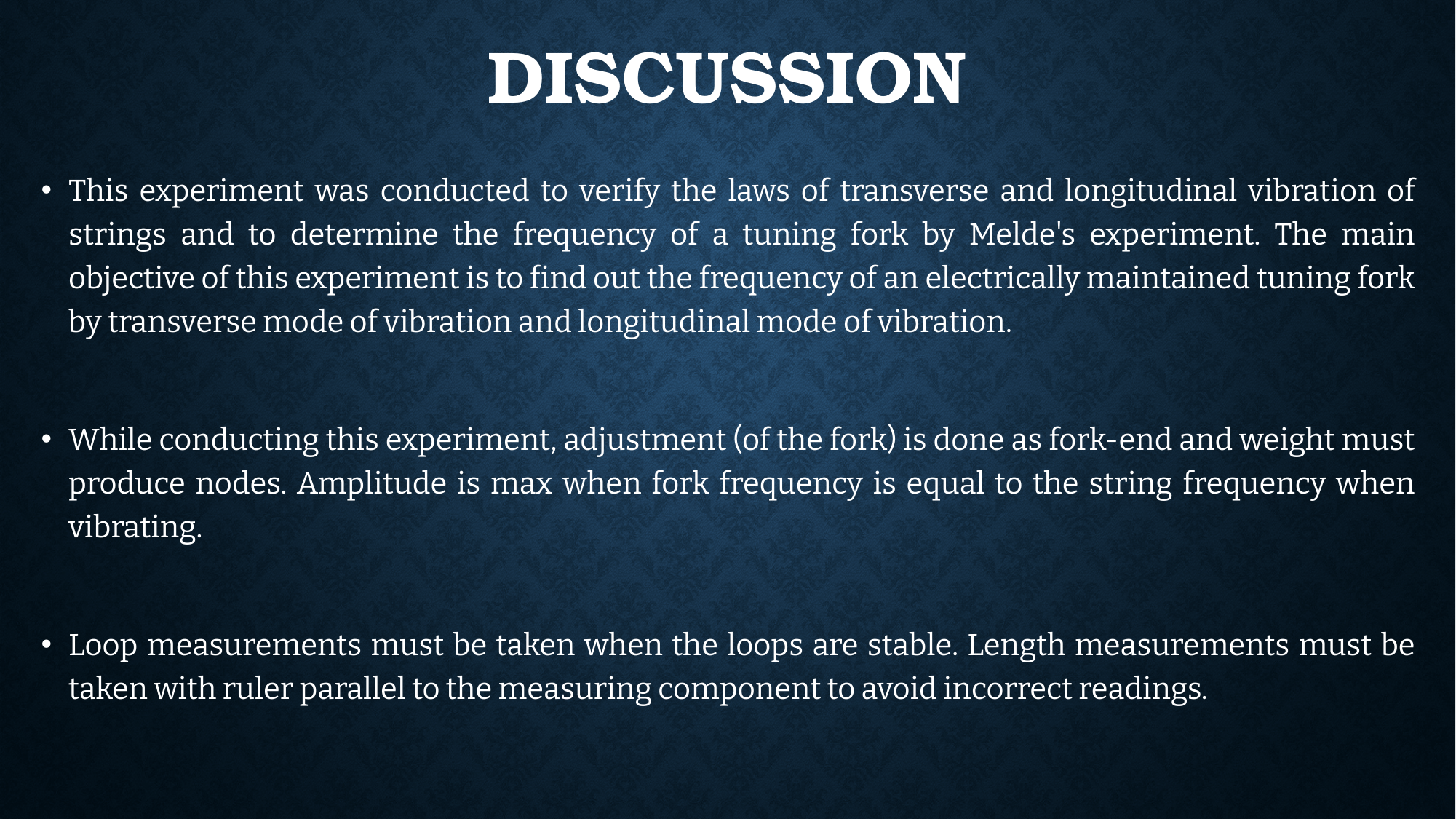

# Discussion
This experiment was conducted to verify the laws of transverse and longitudinal vibration of strings and to determine the frequency of a tuning fork by Melde's experiment. The main objective of this experiment is to find out the frequency of an electrically maintained tuning fork by transverse mode of vibration and longitudinal mode of vibration.

While conducting this experiment, adjustment (of the fork) is done as fork-end and weight must produce nodes. Amplitude is max when fork frequency is equal to the string frequency when vibrating.

Loop measurements must be taken when the loops are stable. Length measurements must be taken with ruler parallel to the measuring component to avoid incorrect readings.